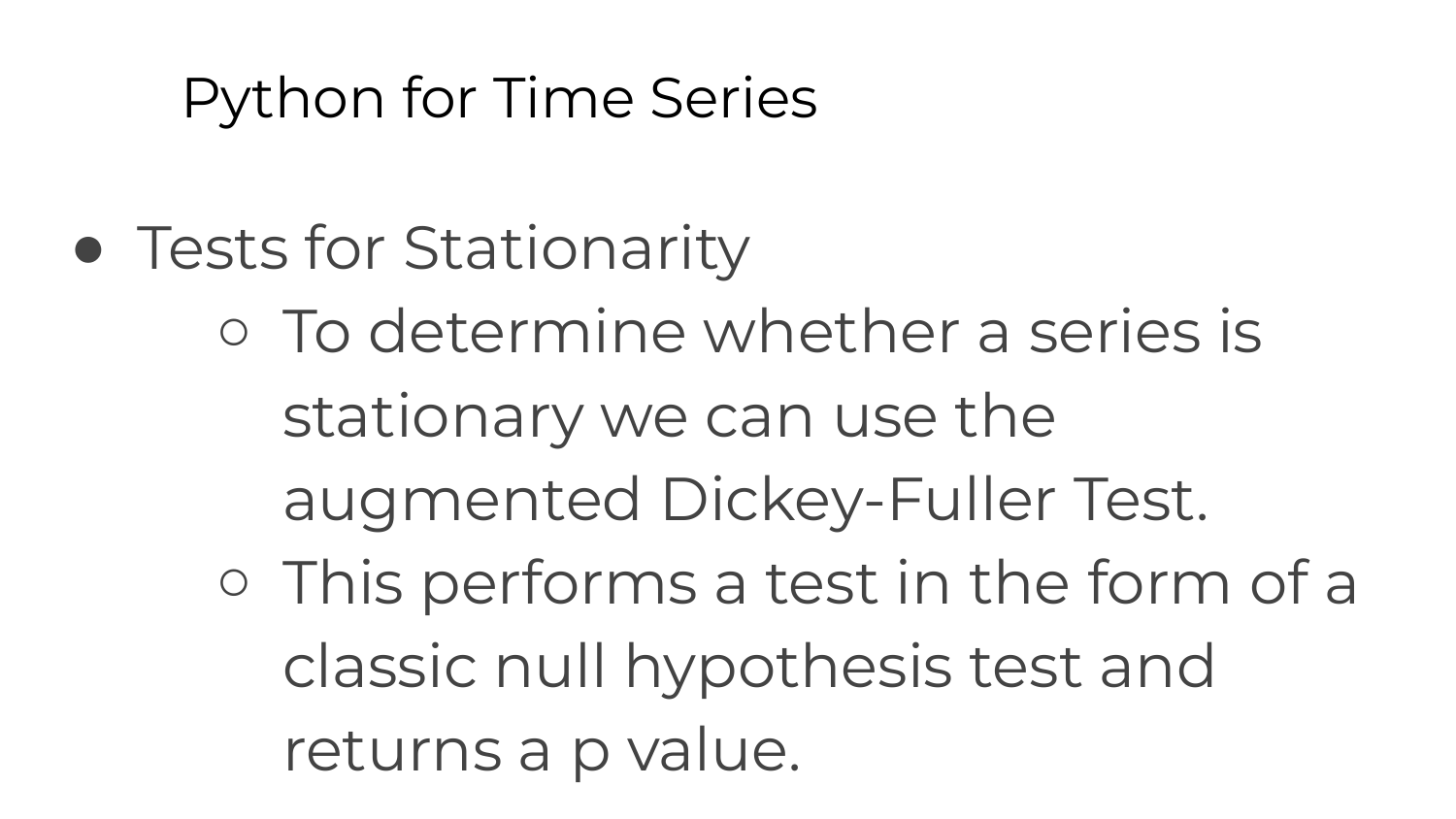

# Python for Time Series
Tests for Stationarity
To determine whether a series is stationary we can use the augmented Dickey-Fuller Test.
This performs a test in the form of a classic null hypothesis test and returns a p value.